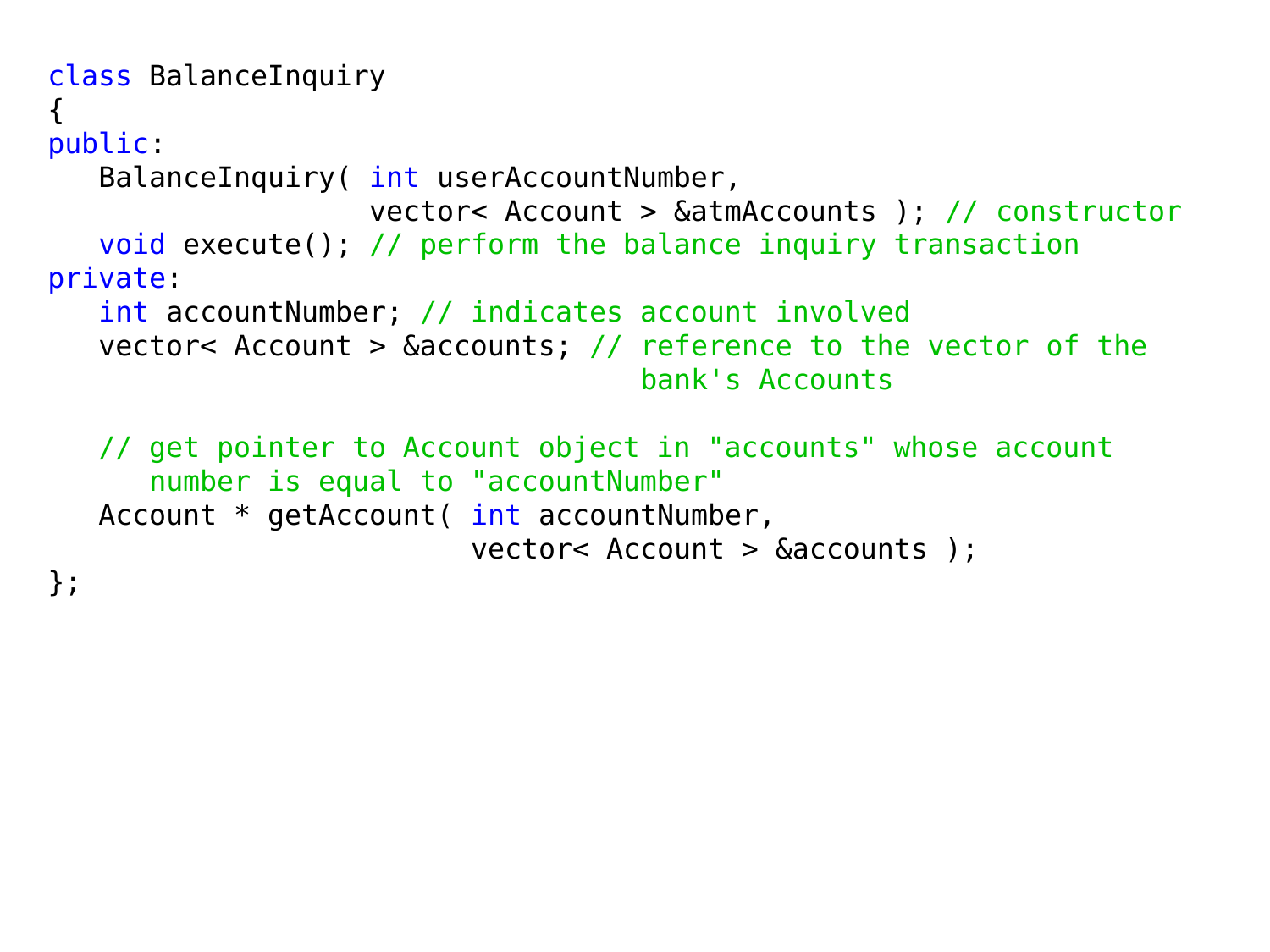

class BalanceInquiry
{
public:
   BalanceInquiry( int userAccountNumber,
                   vector< Account > &atmAccounts ); // constructor
   void execute(); // perform the balance inquiry transaction
private:
   int accountNumber; // indicates account involved
   vector< Account > &accounts; // reference to the vector of the
                                   bank's Accounts

   // get pointer to Account object in "accounts" whose account
      number is equal to "accountNumber"
   Account * getAccount( int accountNumber,
                         vector< Account > &accounts );
};